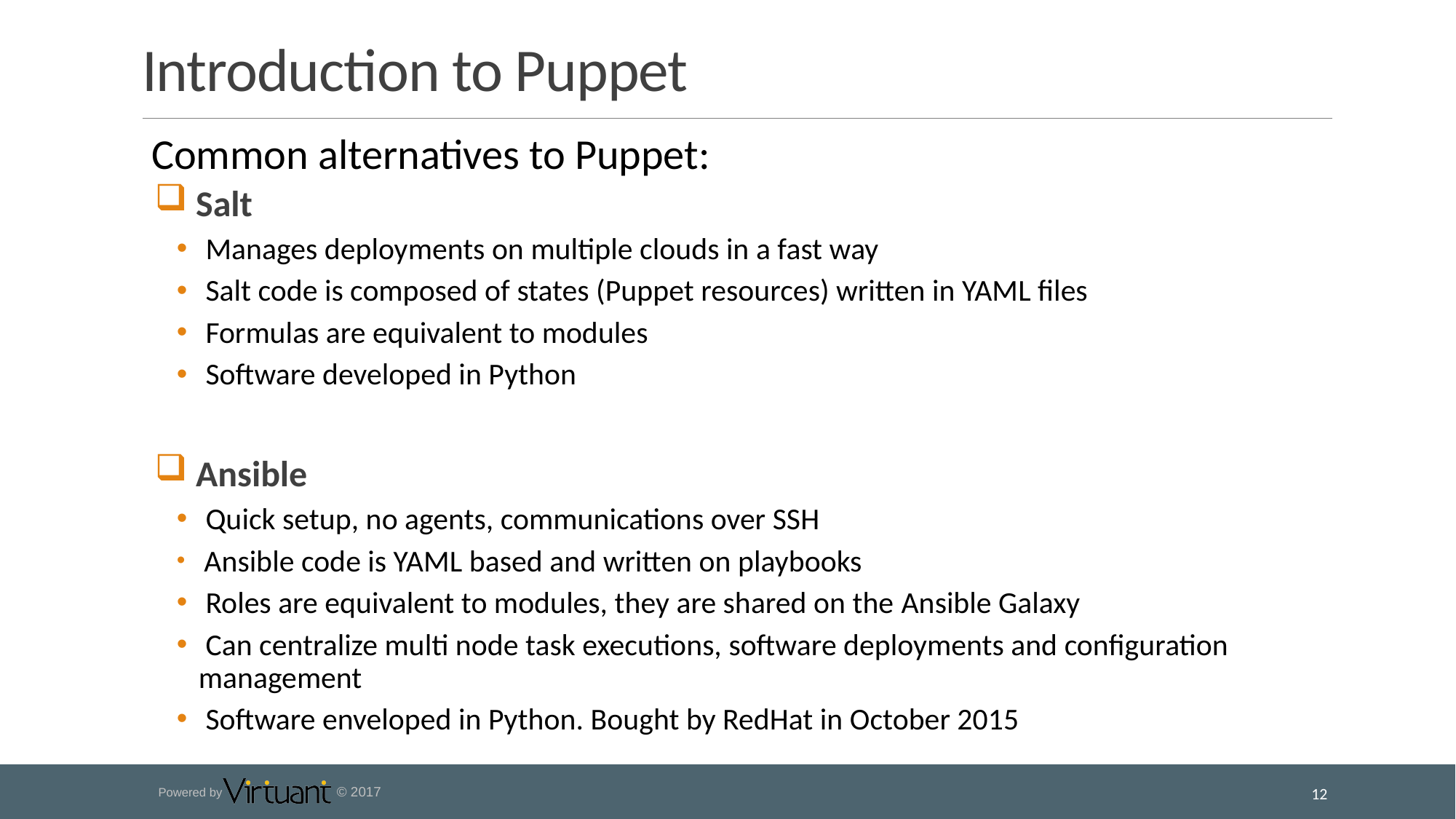

# Introduction to Puppet
 Common alternatives to Puppet:
 Salt
 Manages deployments on multiple clouds in a fast way
 Salt code is composed of states (Puppet resources) written in YAML files
 Formulas are equivalent to modules
 Software developed in Python

 Ansible
 Quick setup, no agents, communications over SSH
 Ansible code is YAML based and written on playbooks
 Roles are equivalent to modules, they are shared on the Ansible Galaxy
 Can centralize multi node task executions, software deployments and configuration management
 Software enveloped in Python. Bought by RedHat in October 2015

12